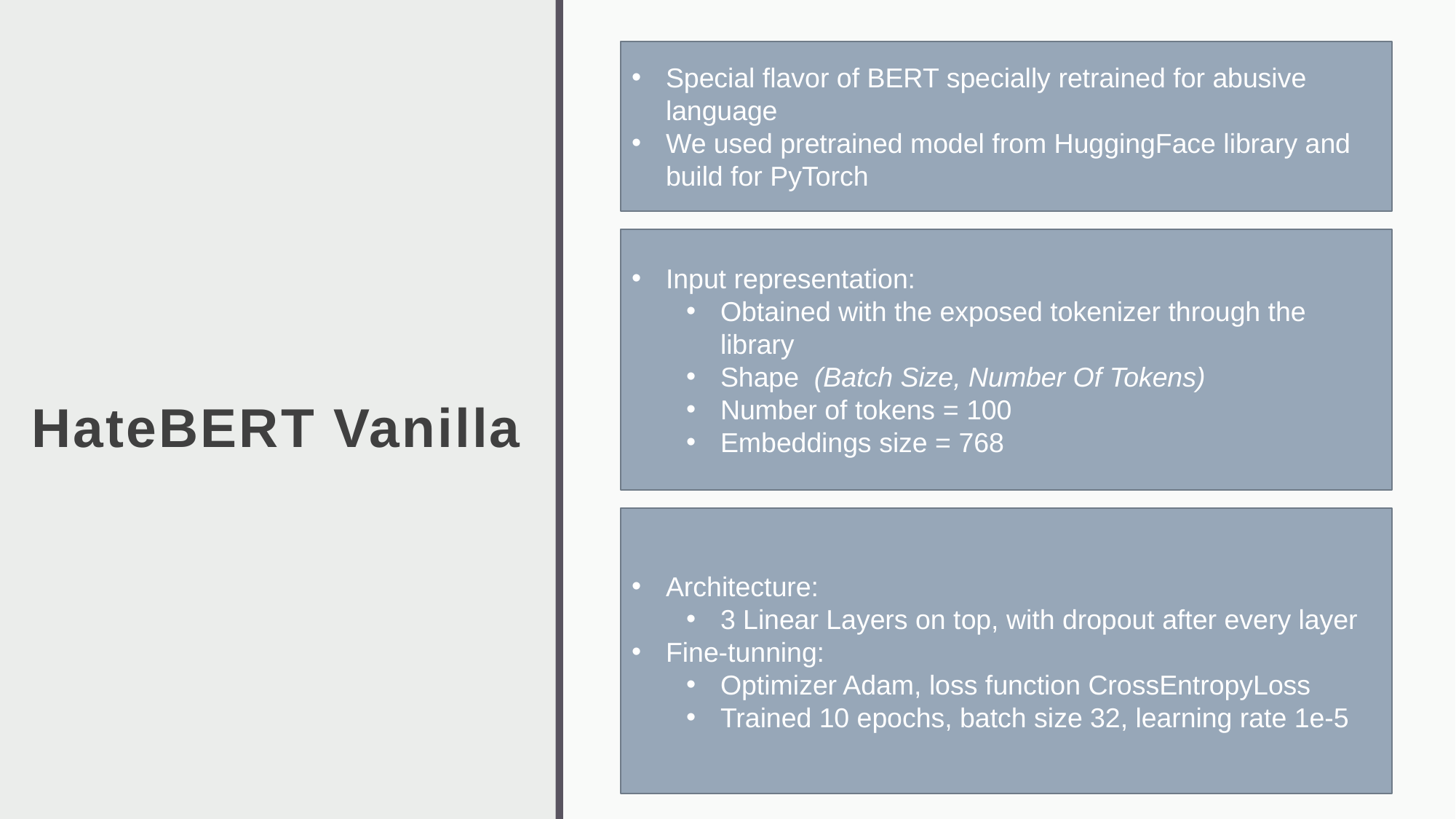

Special flavor of BERT specially retrained for abusive language
We used pretrained model from HuggingFace library and build for PyTorch
# HateBERT Vanilla
Input representation:
Obtained with the exposed tokenizer through the library
Shape  (Batch Size, Number Of Tokens)
Number of tokens = 100
Embeddings size = 768
Architecture:
3 Linear Layers on top, with dropout after every layer
Fine-tunning:
Optimizer Adam, loss function CrossEntropyLoss
Trained 10 epochs, batch size 32, learning rate 1e-5